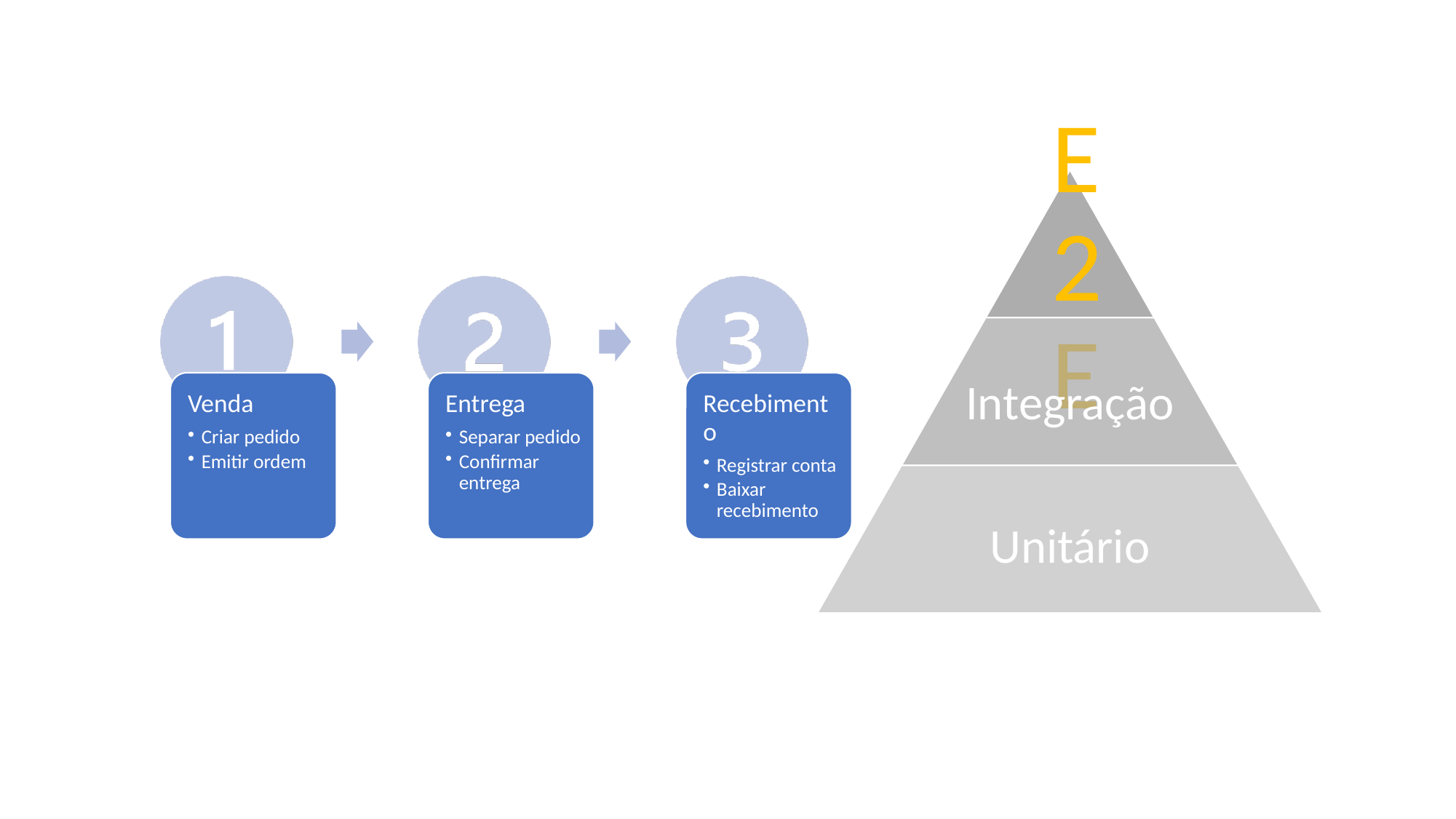

E2E
Integração
Unitário
Venda
Criar pedido
Emitir ordem

Entrega
Separar pedido
Confirmar entrega

Recebimento
Registrar conta
Baixar recebimento